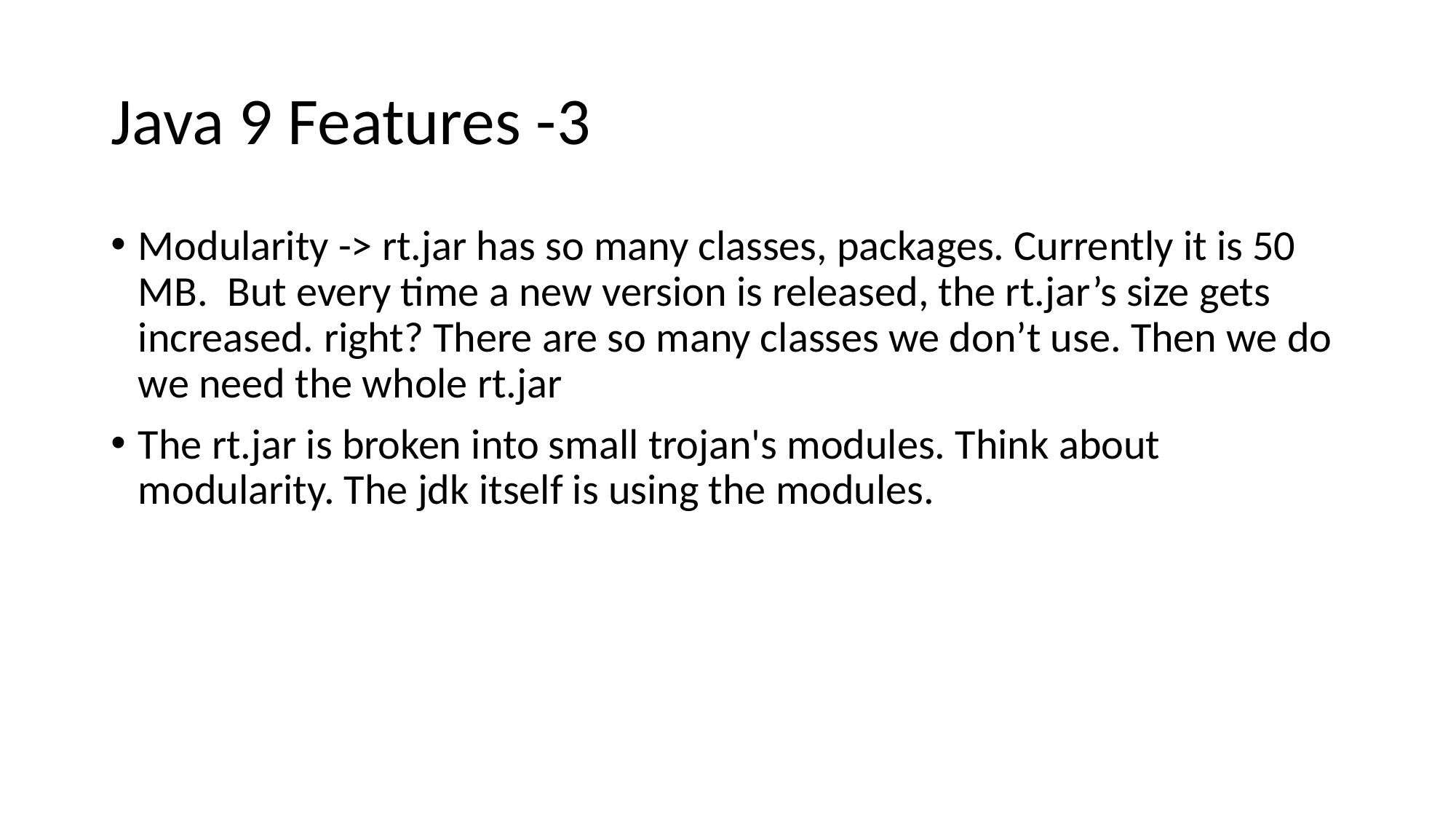

# Java 9 Features -3
Modularity -> rt.jar has so many classes, packages. Currently it is 50 MB.  But every time a new version is released, the rt.jar’s size gets increased. right? There are so many classes we don’t use. Then we do we need the whole rt.jar
The rt.jar is broken into small trojan's modules. Think about modularity. The jdk itself is using the modules.